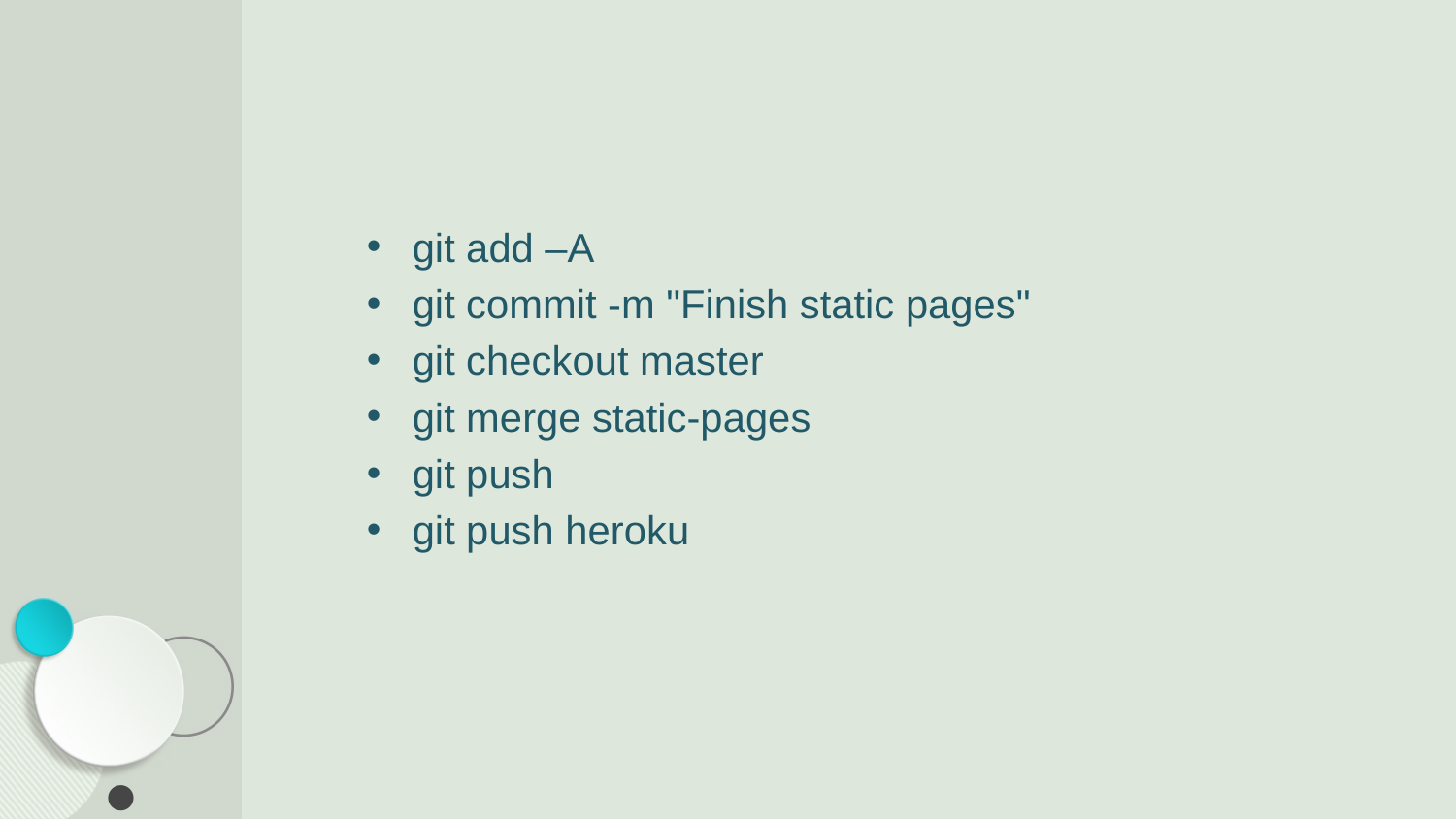

#

git add –A
git commit -m "Finish static pages"
git checkout master
git merge static-pages
git push
git push heroku